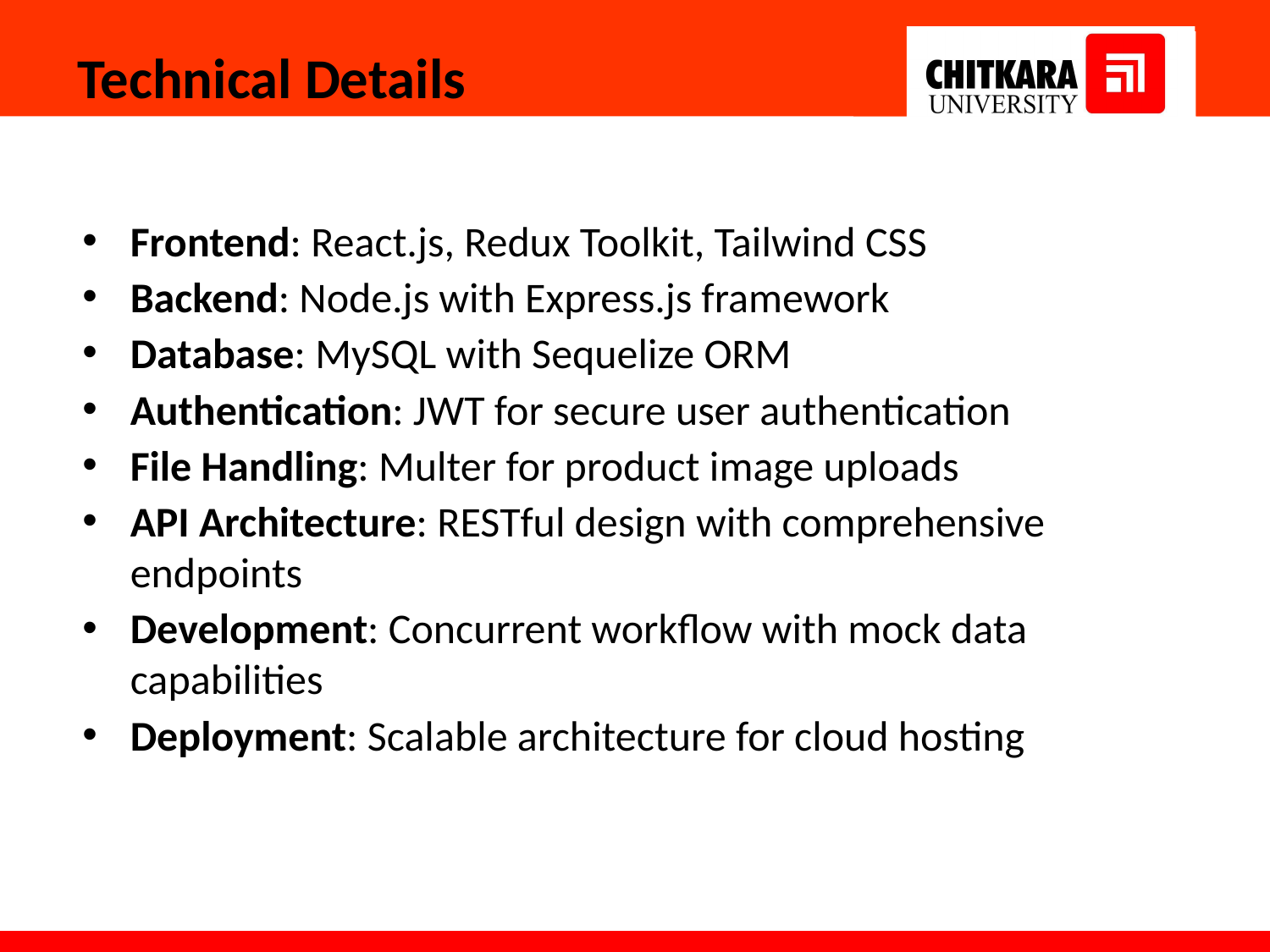

Technical Details

Frontend: React.js, Redux Toolkit, Tailwind CSS
Backend: Node.js with Express.js framework
Database: MySQL with Sequelize ORM
Authentication: JWT for secure user authentication
File Handling: Multer for product image uploads
API Architecture: RESTful design with comprehensive endpoints
Development: Concurrent workflow with mock data capabilities
Deployment: Scalable architecture for cloud hosting